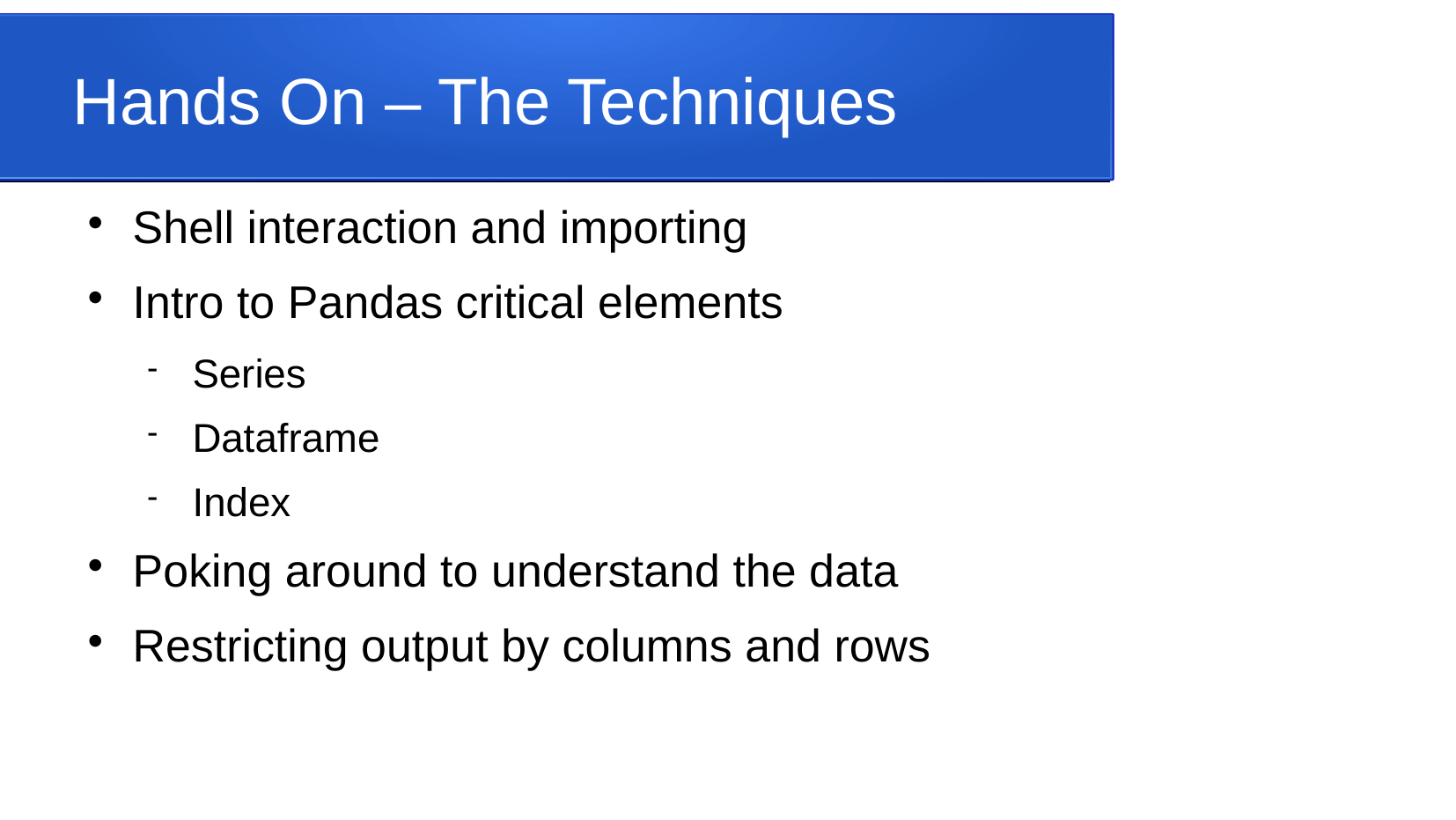

Hands On – The Techniques
Shell interaction and importing
Intro to Pandas critical elements
Series
Dataframe
Index
Poking around to understand the data
Restricting output by columns and rows